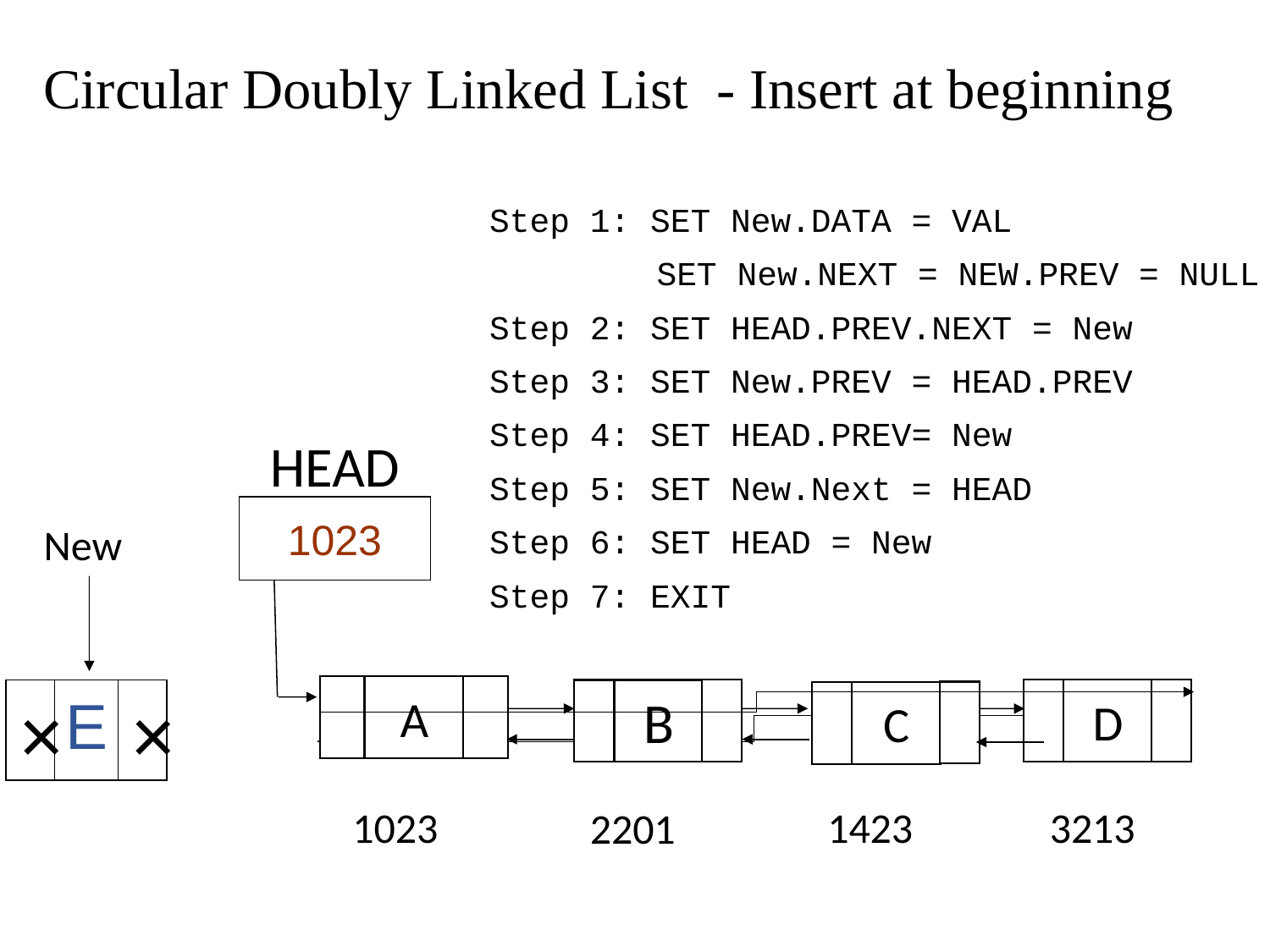

# Circular Doubly Linked List  - Insert at beginning
Step 1: SET New.DATA = VAL
	  SET New.NEXT = NEW.PREV = NULL
Step 2: SET HEAD.PREV.NEXT = New
Step 3: SET New.PREV = HEAD.PREV
Step 4: SET HEAD.PREV= New
Step 5: SET New.Next = HEAD
Step 6: SET HEAD = New
Step 7: EXIT

HEAD
1023

A

D

B

C
1423
3213
1023
2201
New
E

×
×